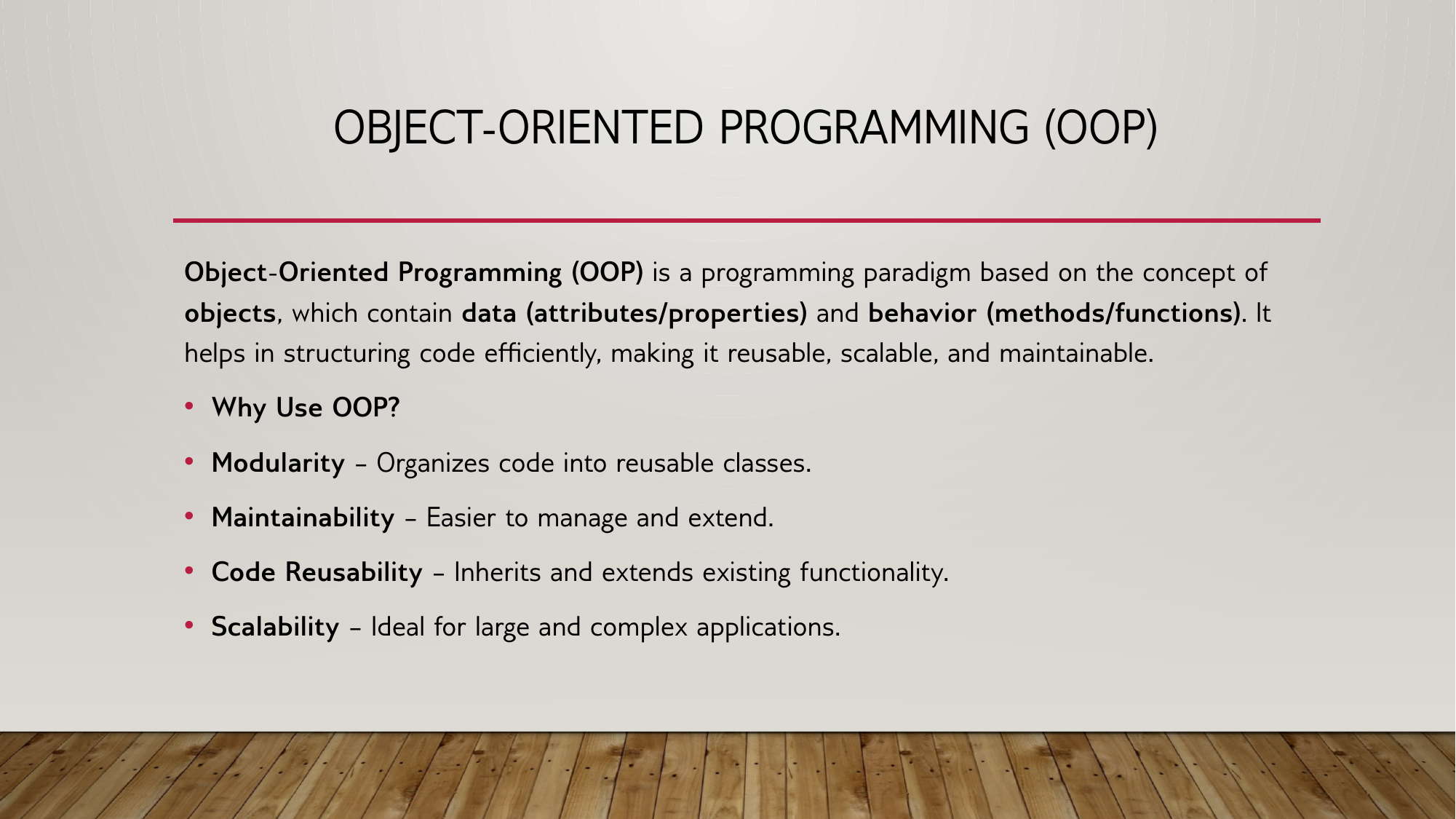

# Object-Oriented Programming (OOP)
Object-Oriented Programming (OOP) is a programming paradigm based on the concept of objects, which contain data (attributes/properties) and behavior (methods/functions). It helps in structuring code efficiently, making it reusable, scalable, and maintainable.
Why Use OOP?
Modularity – Organizes code into reusable classes.
Maintainability – Easier to manage and extend.
Code Reusability – Inherits and extends existing functionality.
Scalability – Ideal for large and complex applications.